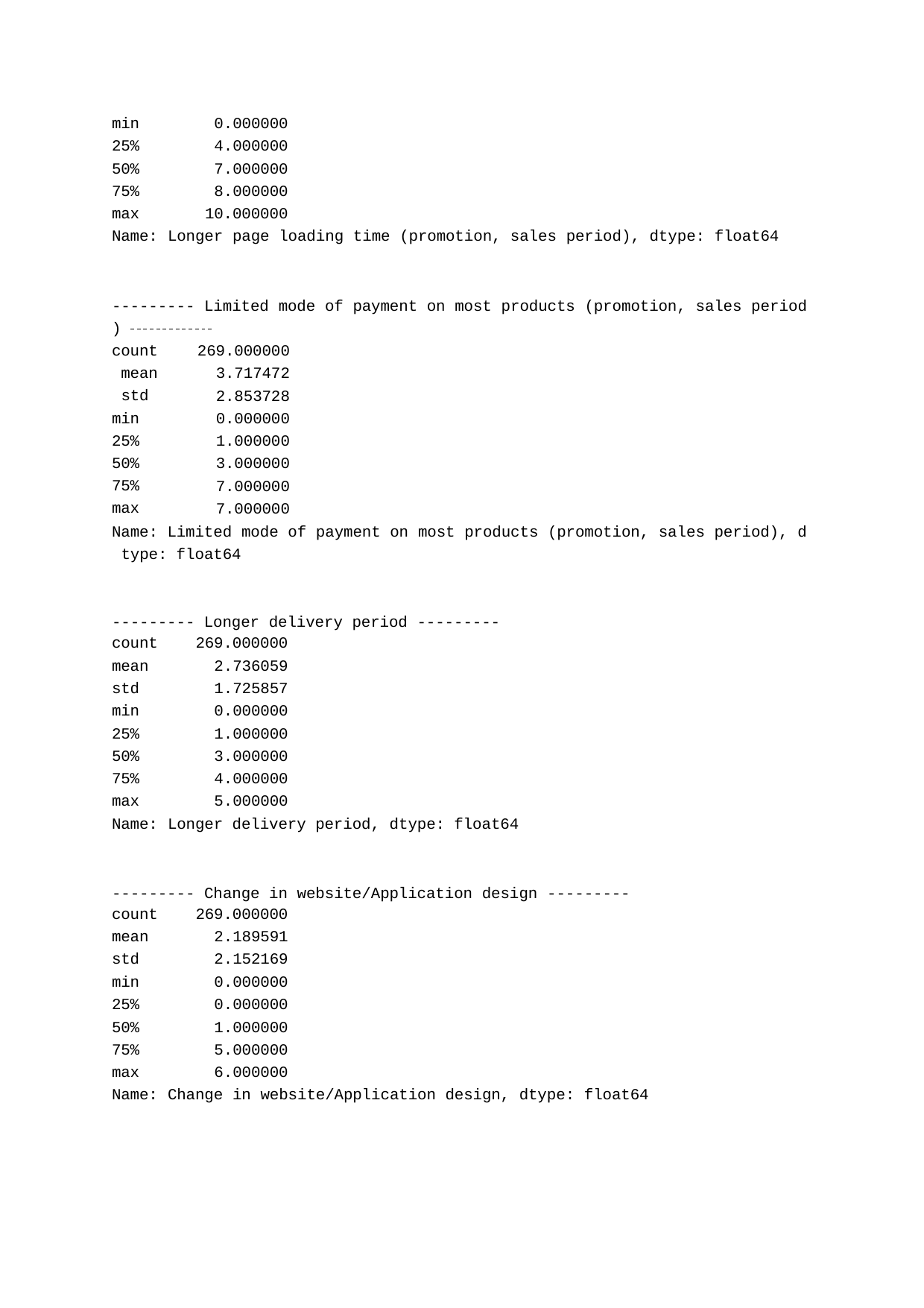

| min | 0.000000 |
| --- | --- |
| 25% | 4.000000 |
| 50% | 7.000000 |
| 75% | 8.000000 |
| max | 10.000000 |
| Name: | Longer page loading time (promotion, sales period), dtype: float64 |
--------- Limited mode of payment on most products (promotion, sales period
)

count  mean  std  min  25%
50%
75%
max
269.000000
3.717472
2.853728
0.000000
1.000000
3.000000
7.000000
7.000000
Name: Limited mode of payment on most products (promotion, sales period), d  type: float64
--------- Longer delivery period ---------
| count | 269.000000 |
| --- | --- |
| mean | 2.736059 |
| std | 1.725857 |
| min | 0.000000 |
| 25% | 1.000000 |
| 50% | 3.000000 |
| 75% | 4.000000 |
| max | 5.000000 |
| Name: | Longer delivery period, dtype: float64 |
--------- Change in website/Application design ---------
| count | 269.000000 |
| --- | --- |
| mean | 2.189591 |
| std | 2.152169 |
| min | 0.000000 |
| 25% | 0.000000 |
| 50% | 1.000000 |
| 75% | 5.000000 |
| max | 6.000000 |
| Name: | Change in website/Application design, dtype: float64 |